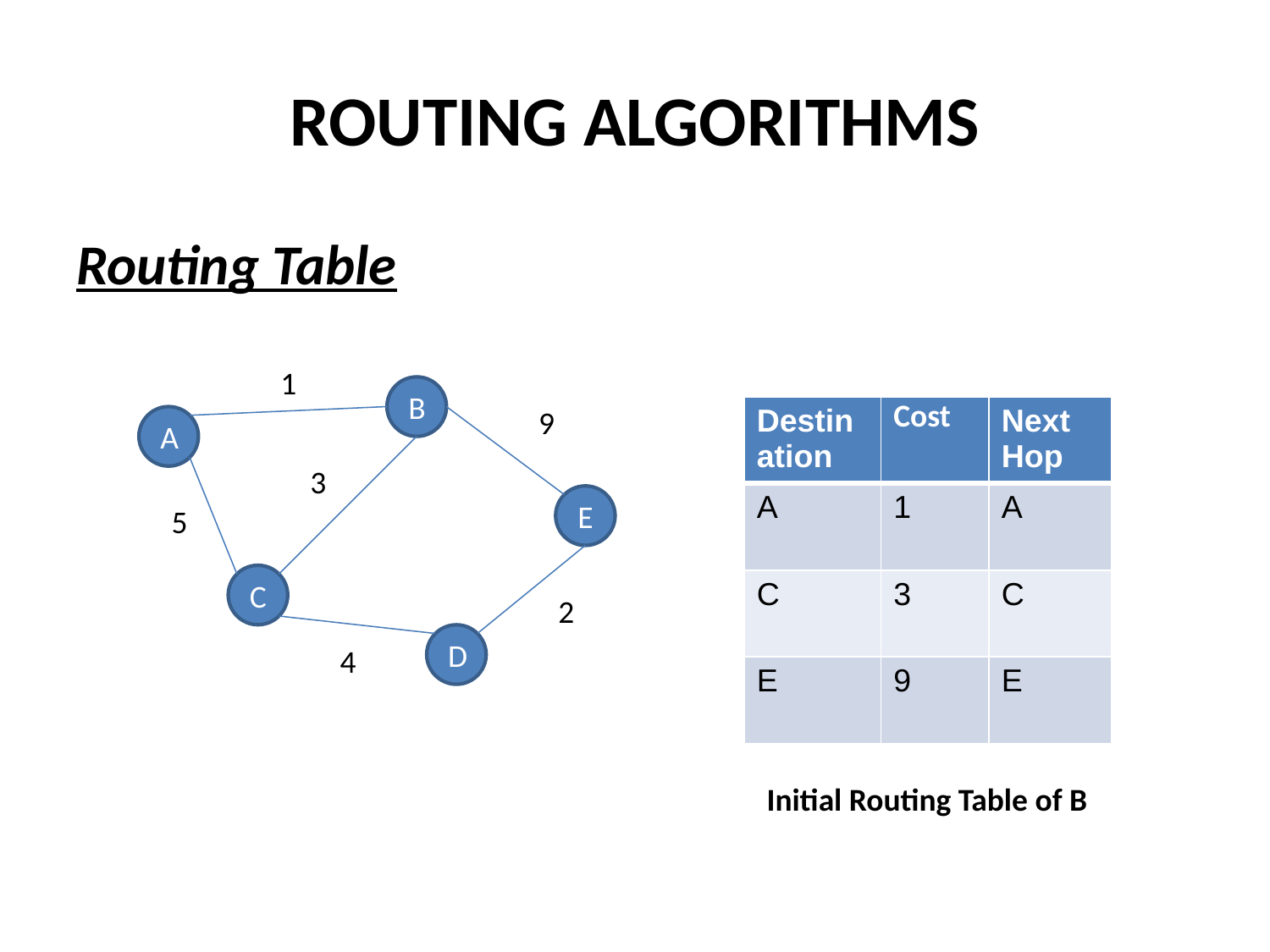

# ROUTING ALGORITHMS
Routing Table

1
B
9
| Destination | Cost | Next Hop |
| --- | --- | --- |
| A | 1 | A |
| C | 3 | C |
| E | 9 | E |
A
3
E
5
C
2
D
4
Initial Routing Table of B